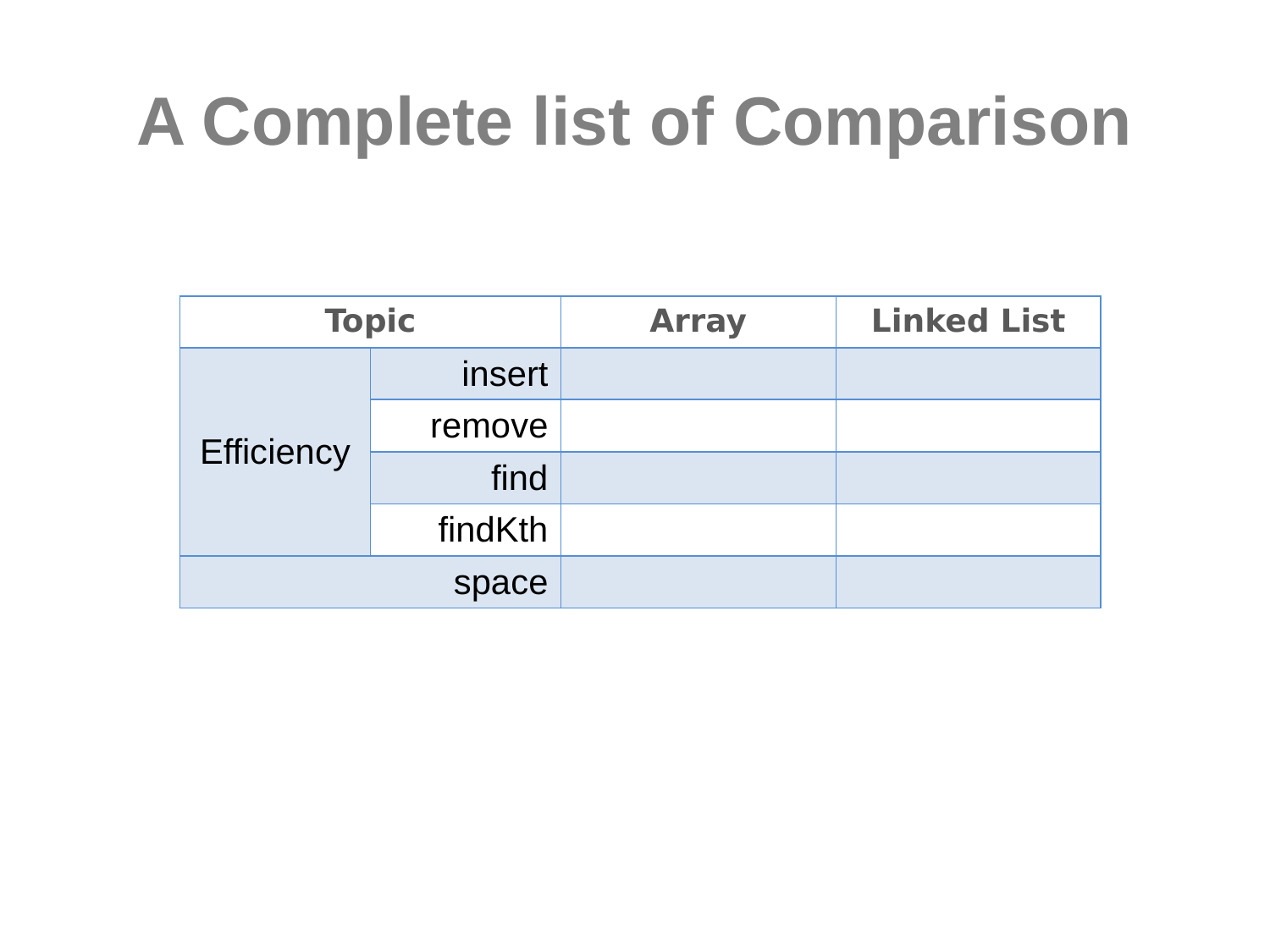

# A Complete list of Comparison
| Topic |  | Array | Linked List |
| --- | --- | --- | --- |
| Efficiency | insert |  |  |
|  | remove |  |  |
|  | find |  |  |
|  | findKth |  |  |
| space |  |  |  |